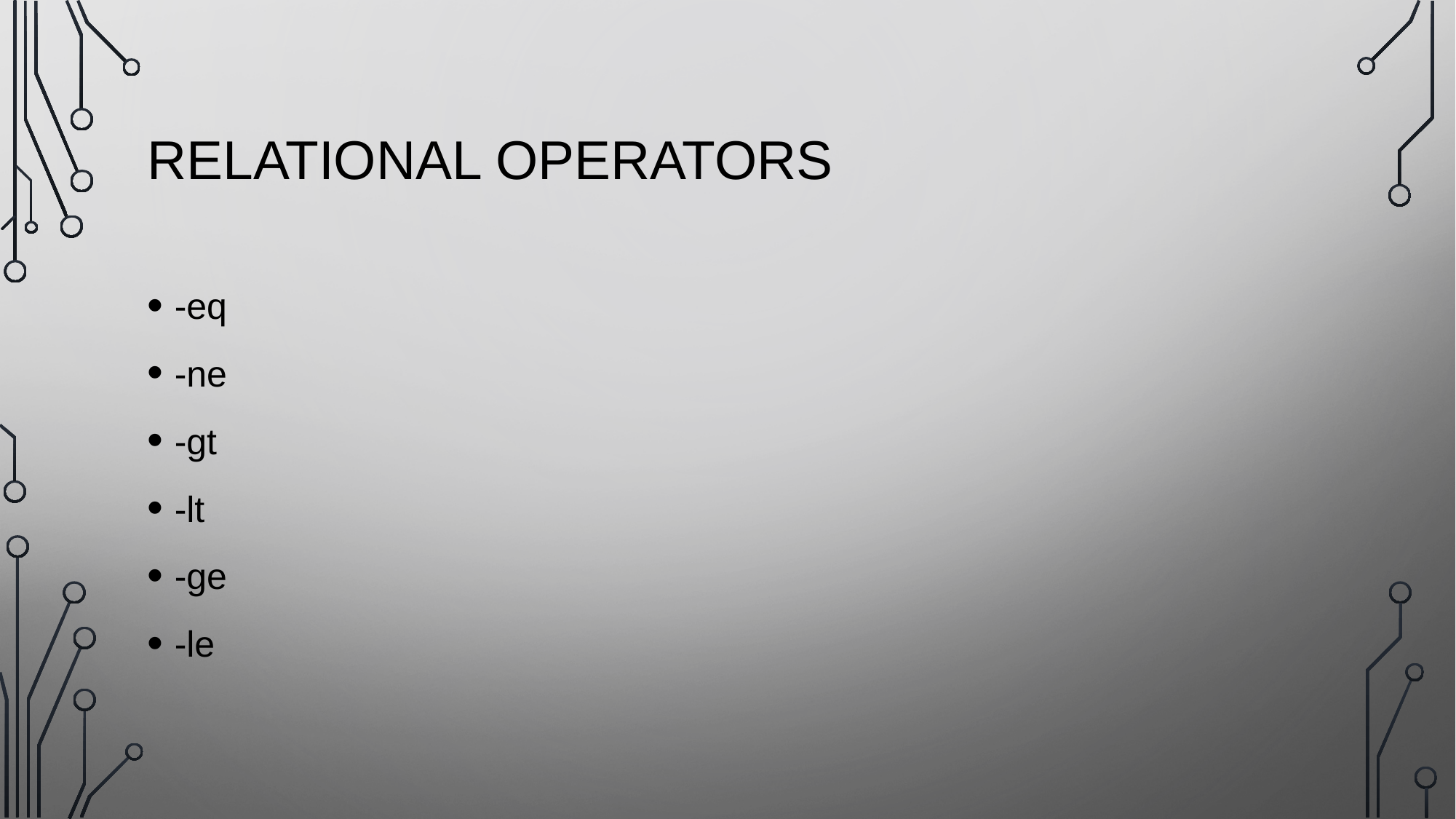

# Relational Operators
-eq
-ne
-gt
-lt
-ge
-le